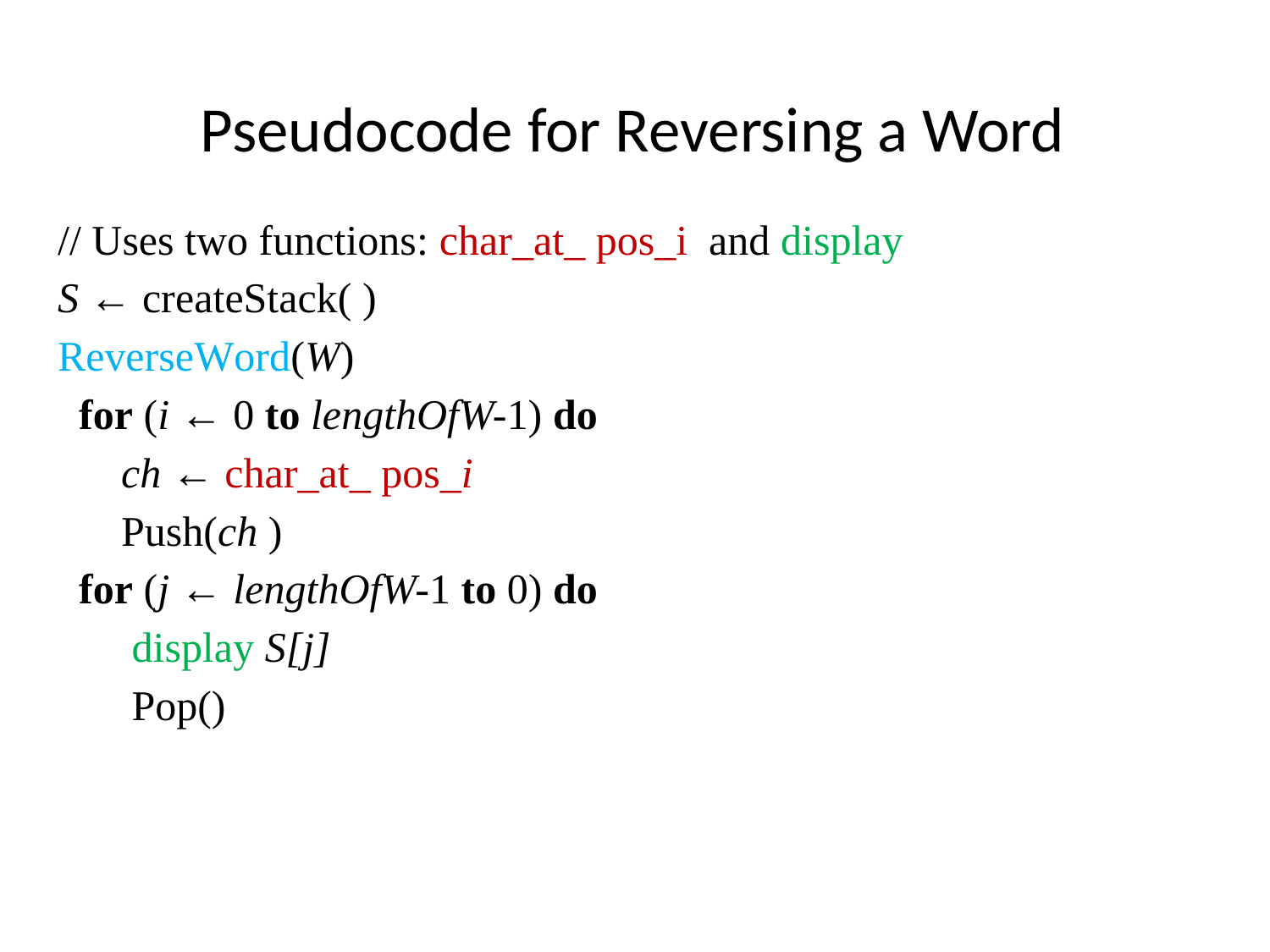

Pseudocode for Reversing a Word
// Uses two functions: char_at_ pos_i  and display
S ← createStack( )
ReverseWord(W)
  for (i ← 0 to lengthOfW-1) do
 	   ch ← char_at_ pos_i
	   Push(ch )
  for (j ← lengthOfW-1 to 0) do
	    display S[j]
	    Pop()